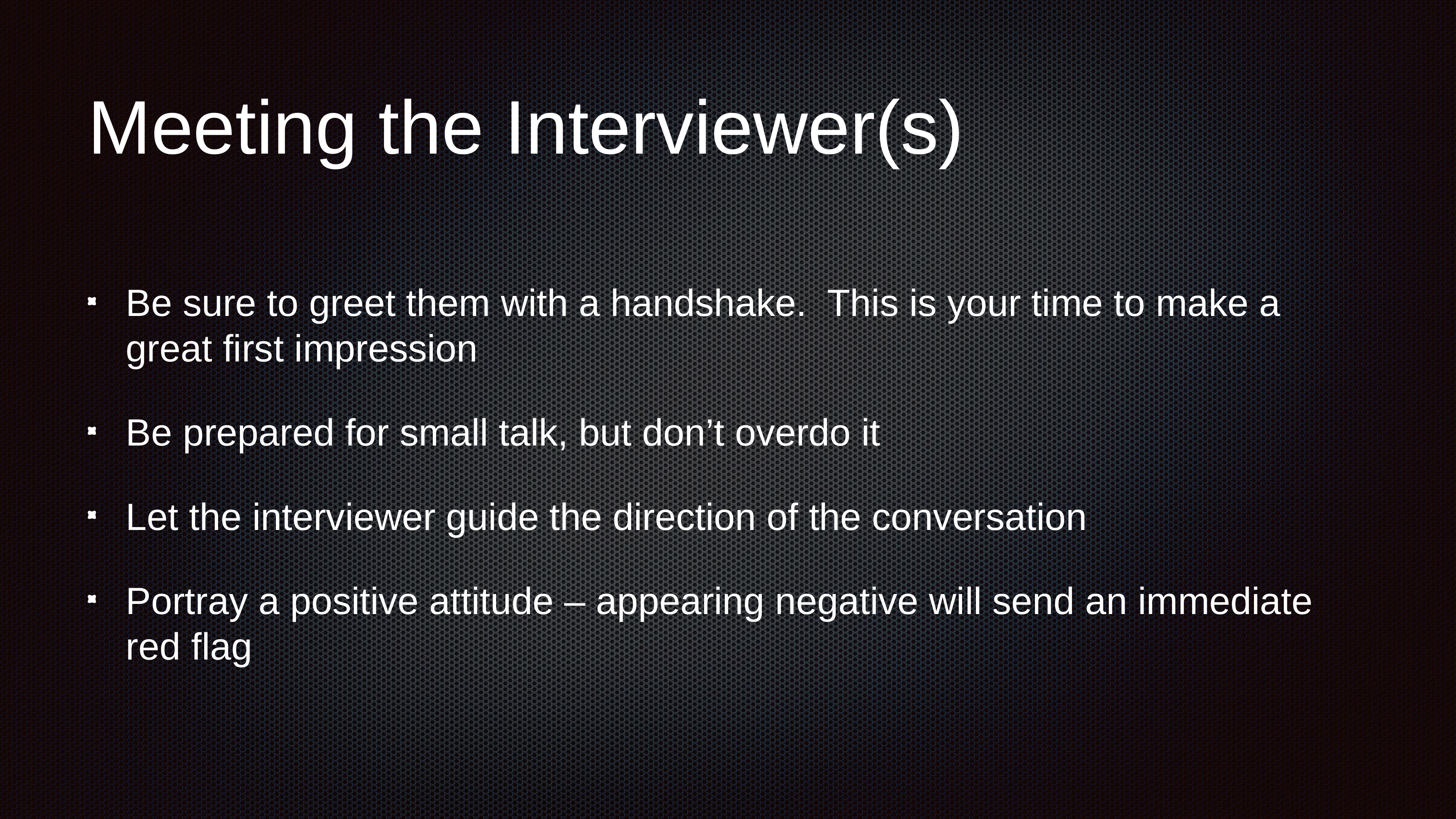

# Meeting the Interviewer(s)
Be sure to greet them with a handshake.  This is your time to make a great first impression
Be prepared for small talk, but don’t overdo it
Let the interviewer guide the direction of the conversation
Portray a positive attitude – appearing negative will send an immediate red flag